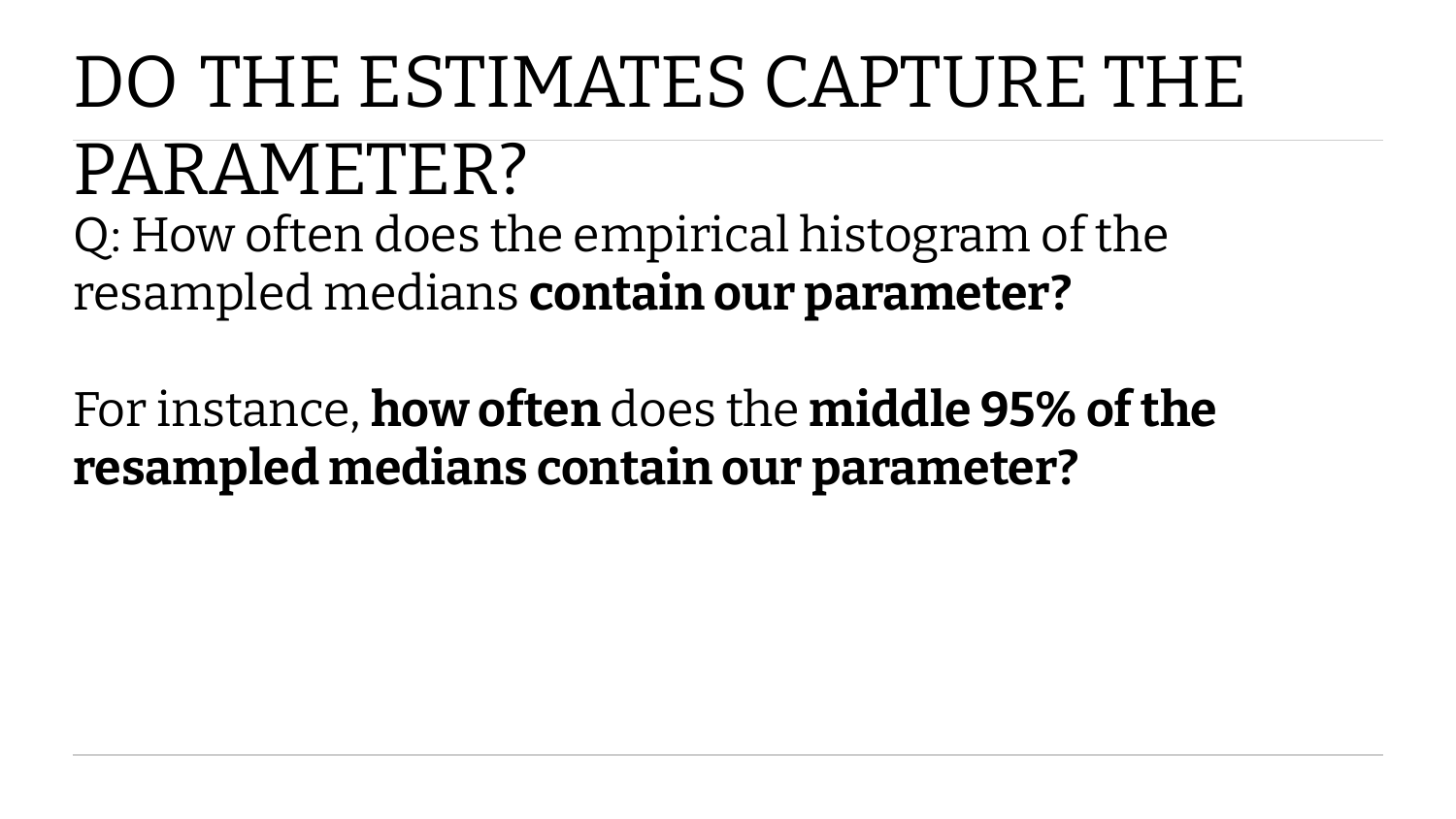

# Do the Estimates Capture the Parameter?
Q: How often does the empirical histogram of the resampled medians contain our parameter?

For instance, how often does the middle 95% of the resampled medians contain our parameter?